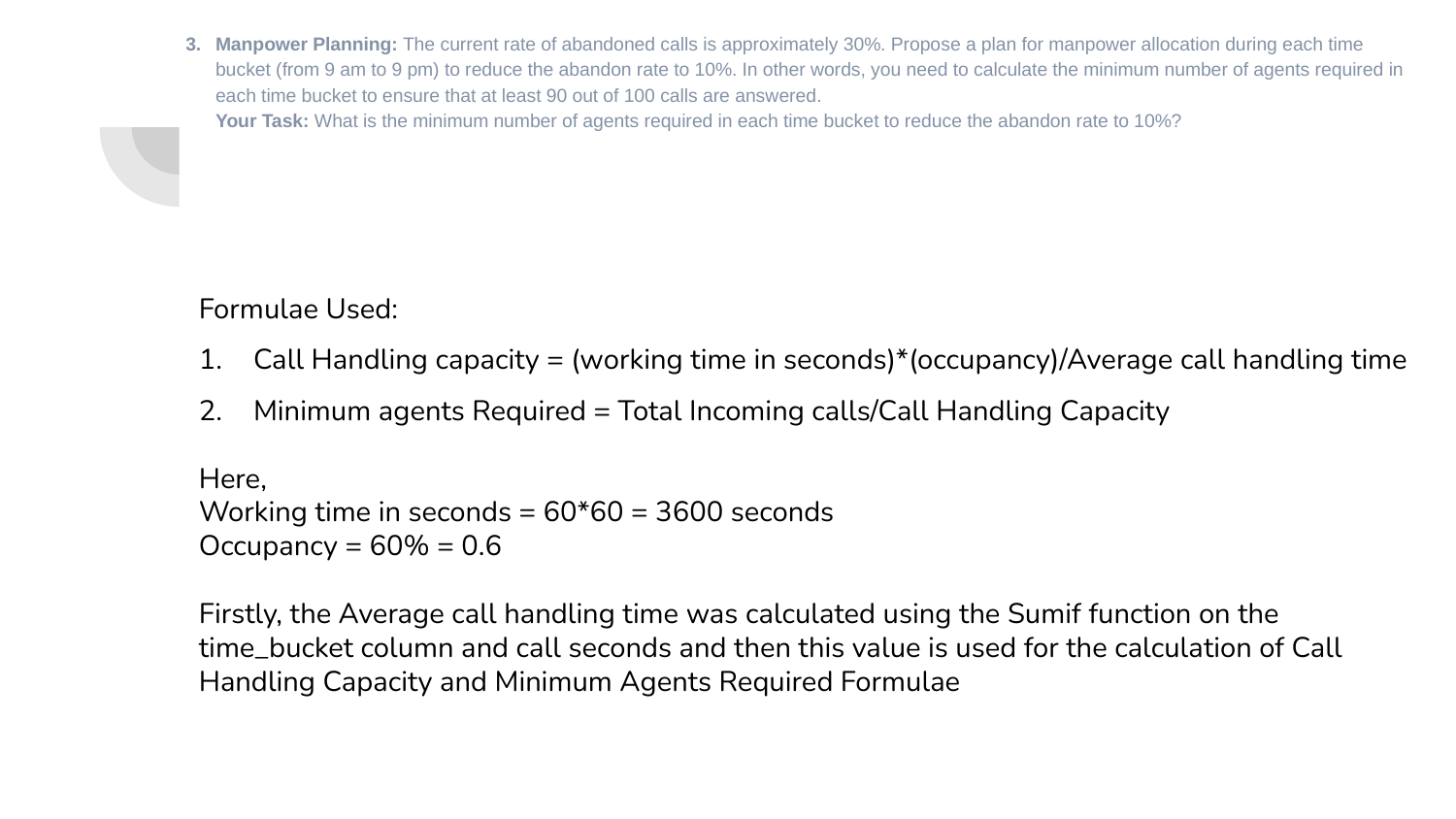

# Manpower Planning: The current rate of abandoned calls is approximately 30%. Propose a plan for manpower allocation during each time bucket (from 9 am to 9 pm) to reduce the abandon rate to 10%. In other words, you need to calculate the minimum number of agents required in each time bucket to ensure that at least 90 out of 100 calls are answered. Your Task: What is the minimum number of agents required in each time bucket to reduce the abandon rate to 10%?

Formulae Used:
Call Handling capacity = (working time in seconds)*(occupancy)/Average call handling time
Minimum agents Required = Total Incoming calls/Call Handling Capacity

Here,
Working time in seconds = 60*60 = 3600 seconds
Occupancy = 60% = 0.6

Firstly, the Average call handling time was calculated using the Sumif function on the time_bucket column and call seconds and then this value is used for the calculation of Call Handling Capacity and Minimum Agents Required Formulae